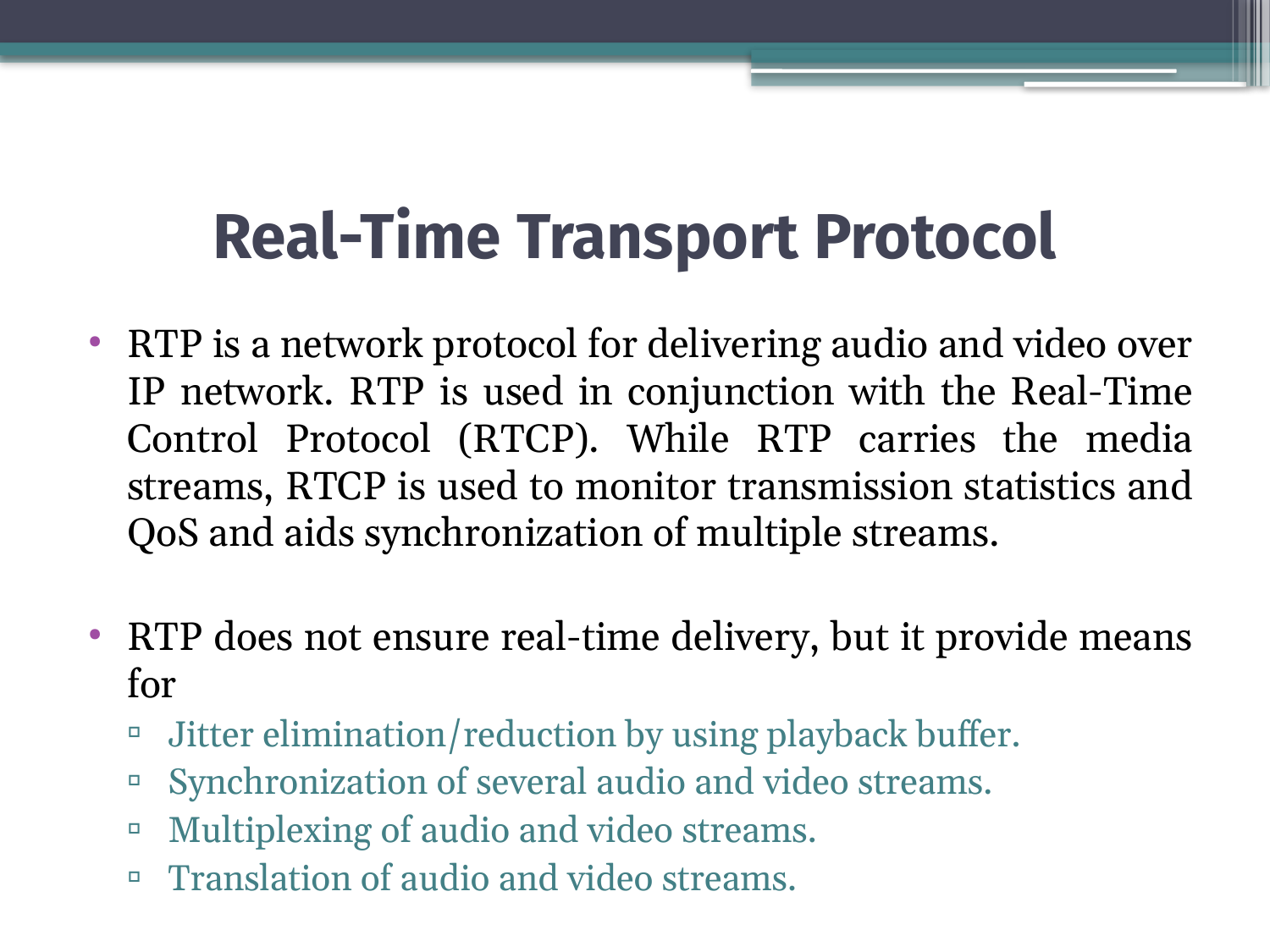

# Real-Time Transport Protocol
RTP is a network protocol for delivering audio and video over IP network. RTP is used in conjunction with the Real-Time Control Protocol (RTCP). While RTP carries the media streams, RTCP is used to monitor transmission statistics and QoS and aids synchronization of multiple streams.

RTP does not ensure real-time delivery, but it provide means for
Jitter elimination/reduction by using playback buffer.
Synchronization of several audio and video streams.
Multiplexing of audio and video streams.
Translation of audio and video streams.